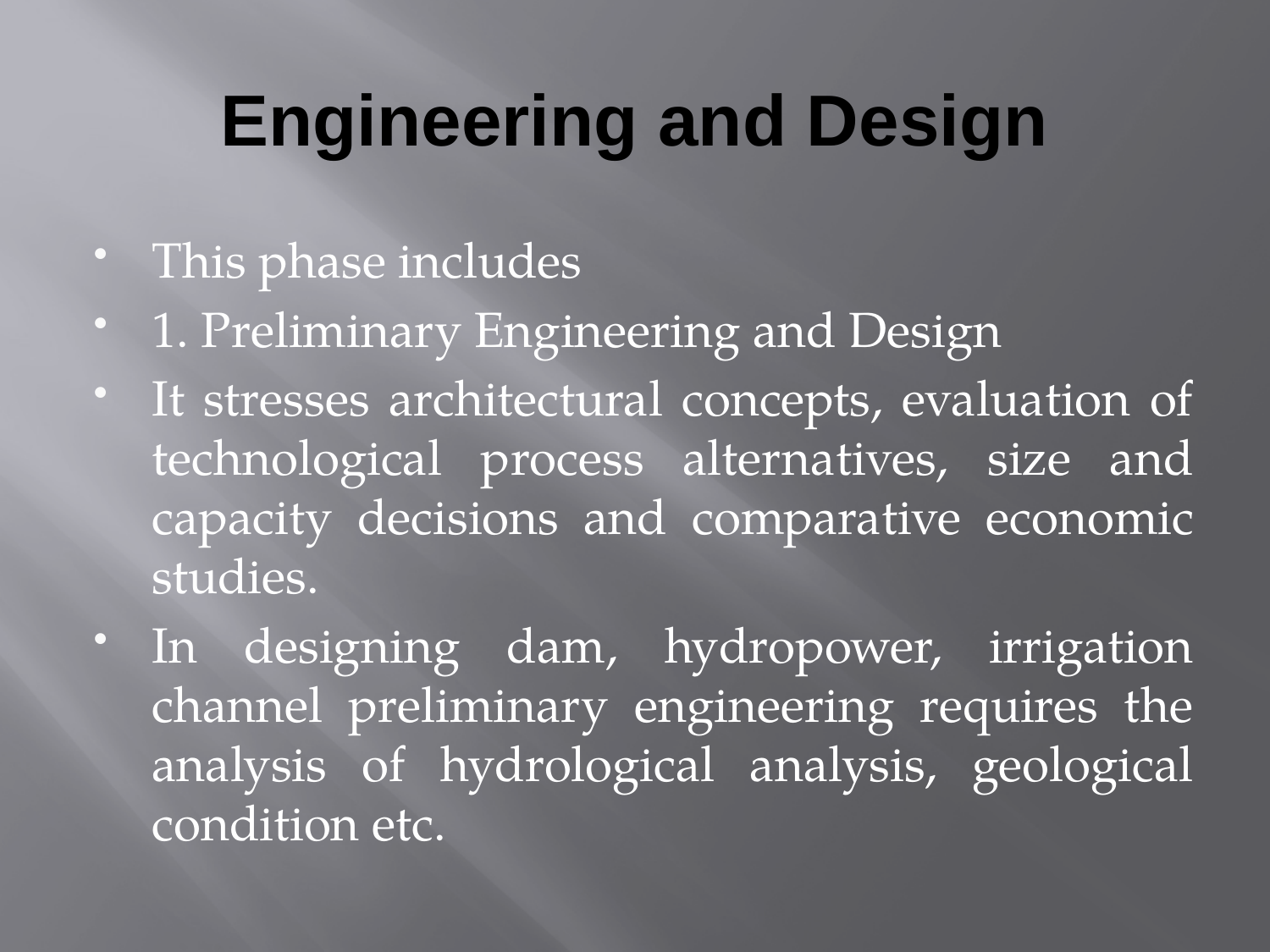

# Engineering and Design
This phase includes
1. Preliminary Engineering and Design
It stresses architectural concepts, evaluation of technological process alternatives, size and capacity decisions and comparative economic studies.
In designing dam, hydropower, irrigation channel preliminary engineering requires the analysis of hydrological analysis, geological condition etc.